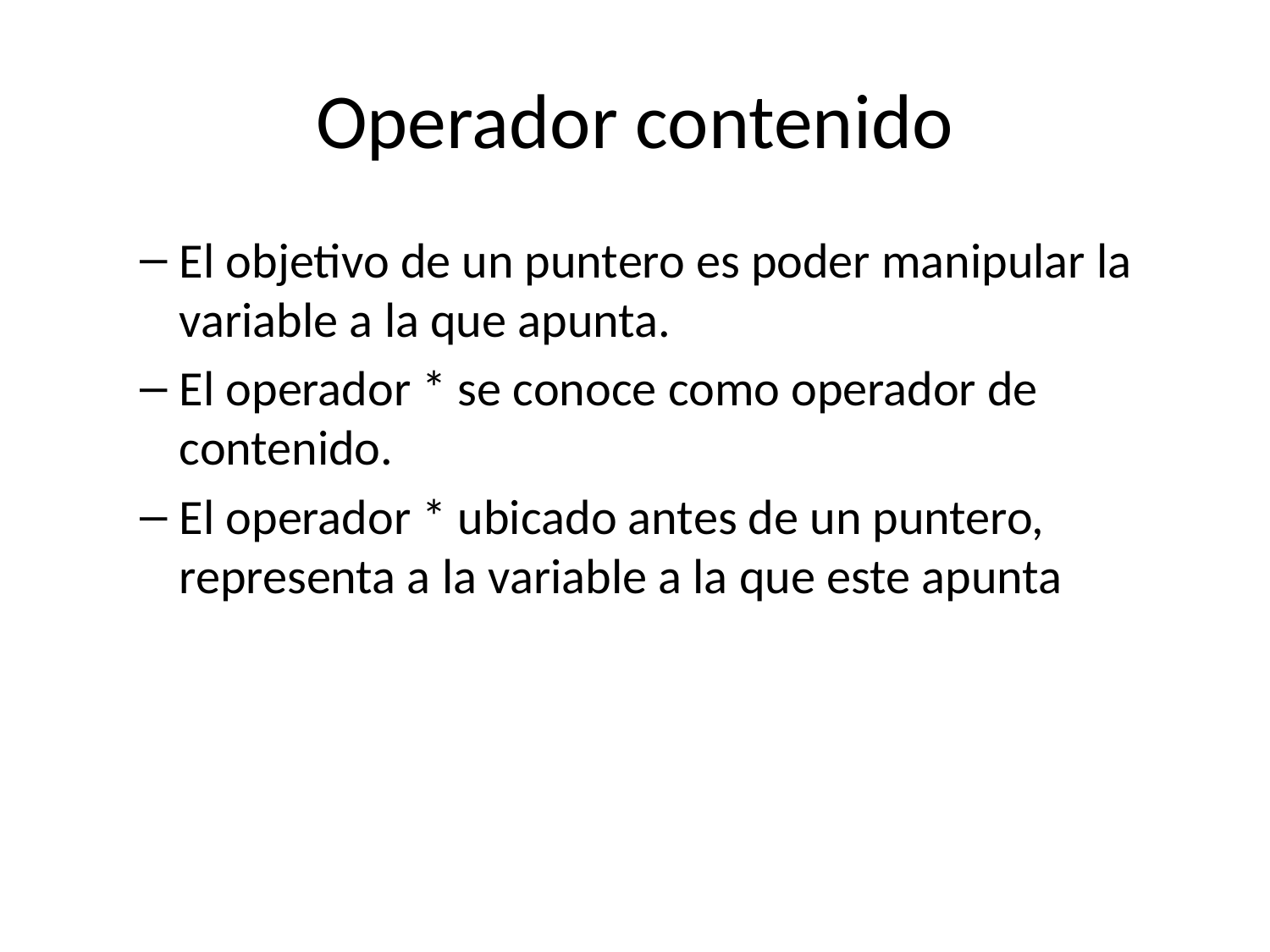

# Operador contenido
El objetivo de un puntero es poder manipular la variable a la que apunta.
El operador * se conoce como operador de contenido.
El operador * ubicado antes de un puntero, representa a la variable a la que este apunta